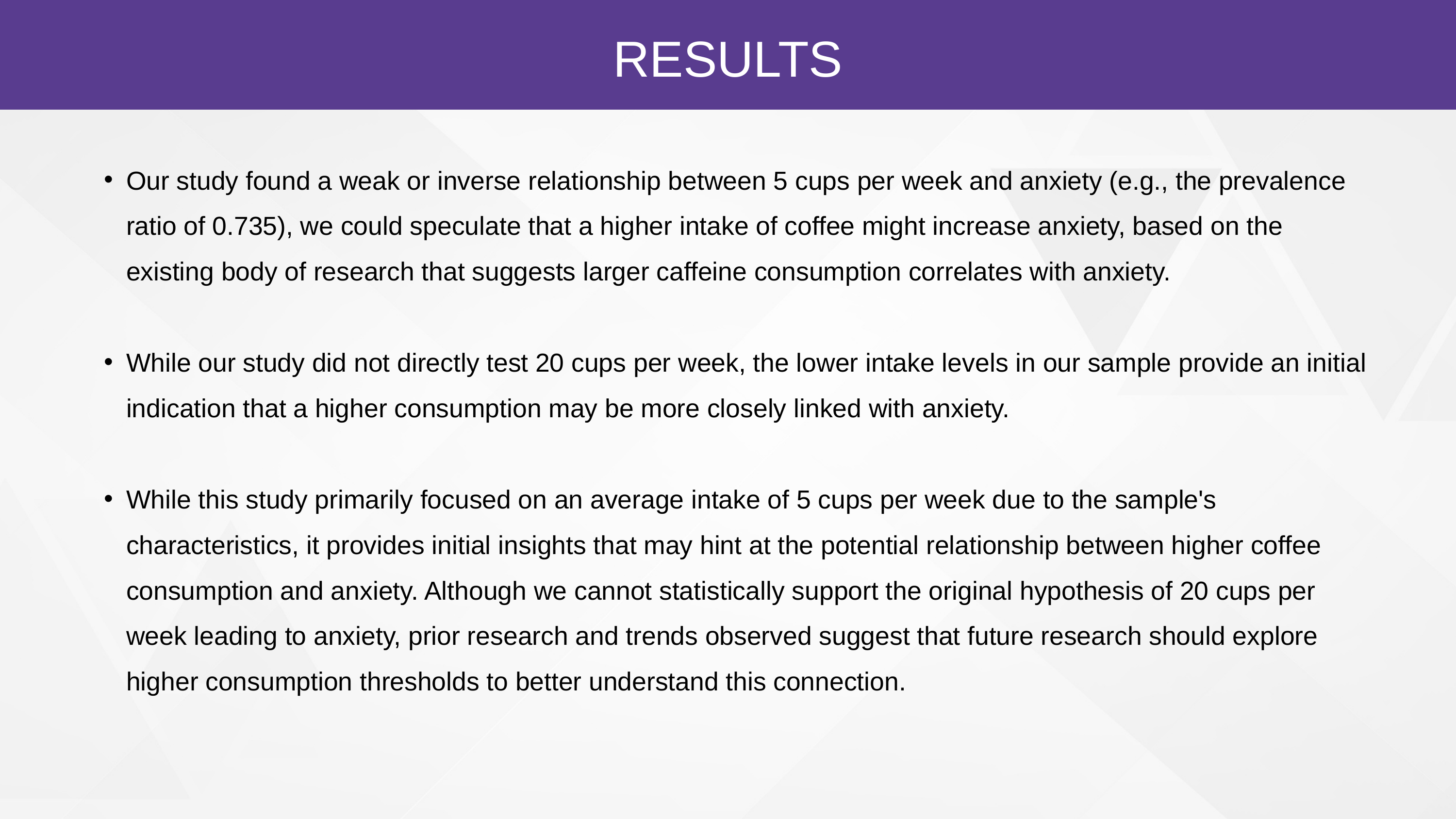

RESULTS
Our study found a weak or inverse relationship between 5 cups per week and anxiety (e.g., the prevalence ratio of 0.735), we could speculate that a higher intake of coffee might increase anxiety, based on the existing body of research that suggests larger caffeine consumption correlates with anxiety.

While our study did not directly test 20 cups per week, the lower intake levels in our sample provide an initial indication that a higher consumption may be more closely linked with anxiety.

While this study primarily focused on an average intake of 5 cups per week due to the sample's characteristics, it provides initial insights that may hint at the potential relationship between higher coffee consumption and anxiety. Although we cannot statistically support the original hypothesis of 20 cups per week leading to anxiety, prior research and trends observed suggest that future research should explore higher consumption thresholds to better understand this connection.